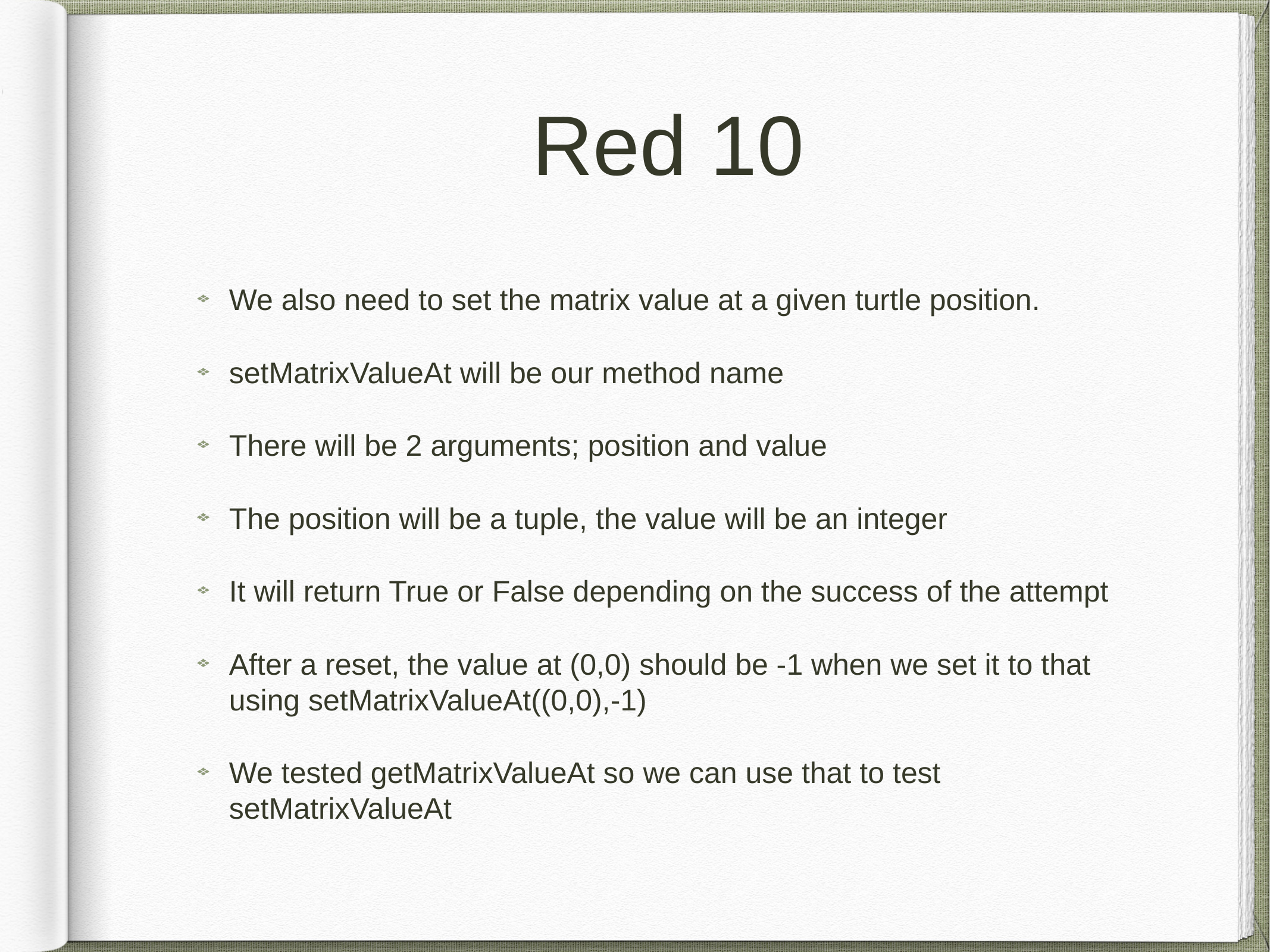

# Red 10
We also need to set the matrix value at a given turtle position.
setMatrixValueAt will be our method name
There will be 2 arguments; position and value
The position will be a tuple, the value will be an integer
It will return True or False depending on the success of the attempt
After a reset, the value at (0,0) should be -1 when we set it to that using setMatrixValueAt((0,0),-1)
We tested getMatrixValueAt so we can use that to test setMatrixValueAt